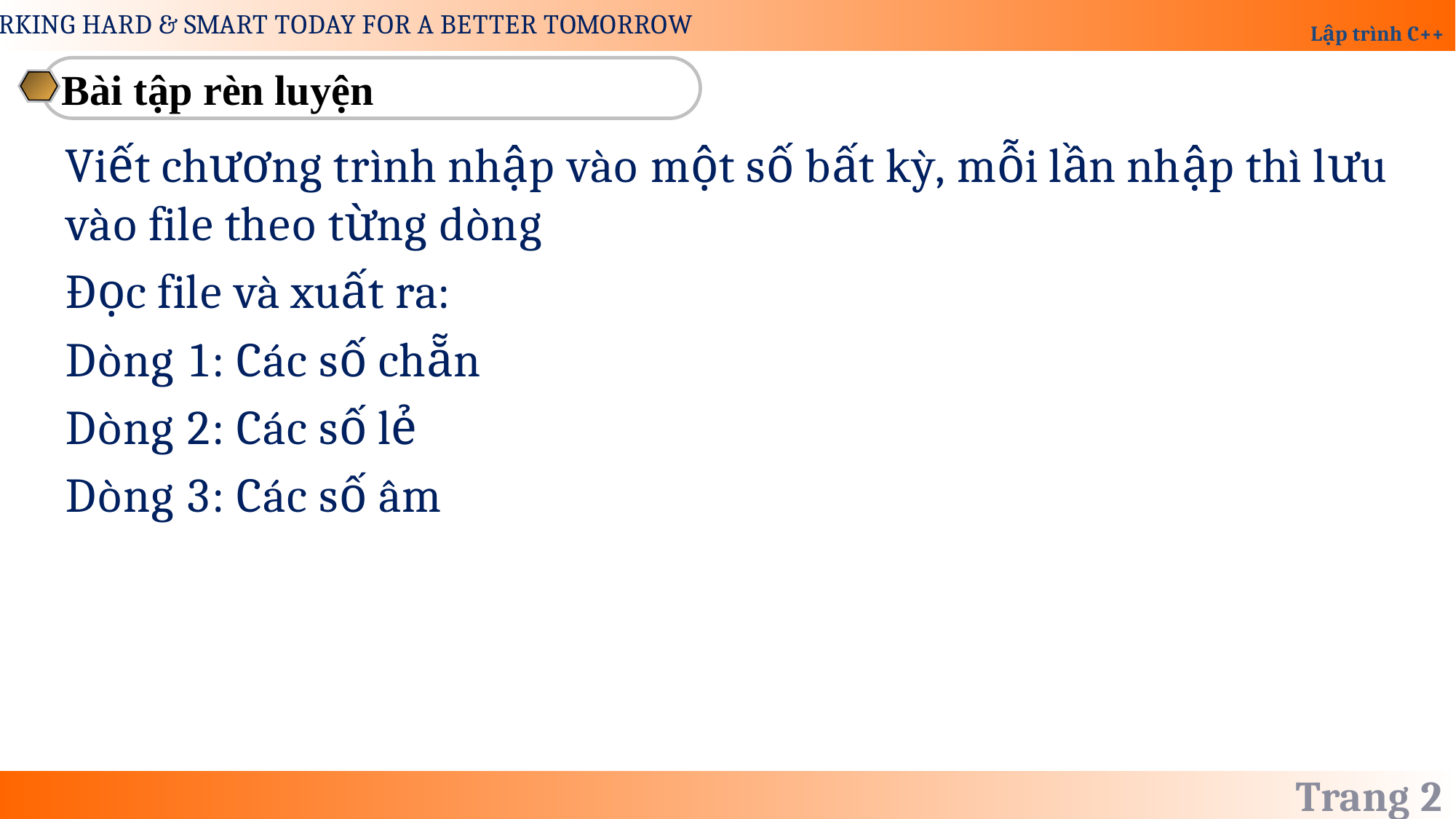

Bài tập rèn luyện

Viết chương trình nhập vào một số bất kỳ, mỗi lần nhập thì lưu vào file theo từng dòng
Đọc file và xuất ra:
Dòng 1: Các số chẵn
Dòng 2: Các số lẻ
Dòng 3: Các số âm
Trang 2